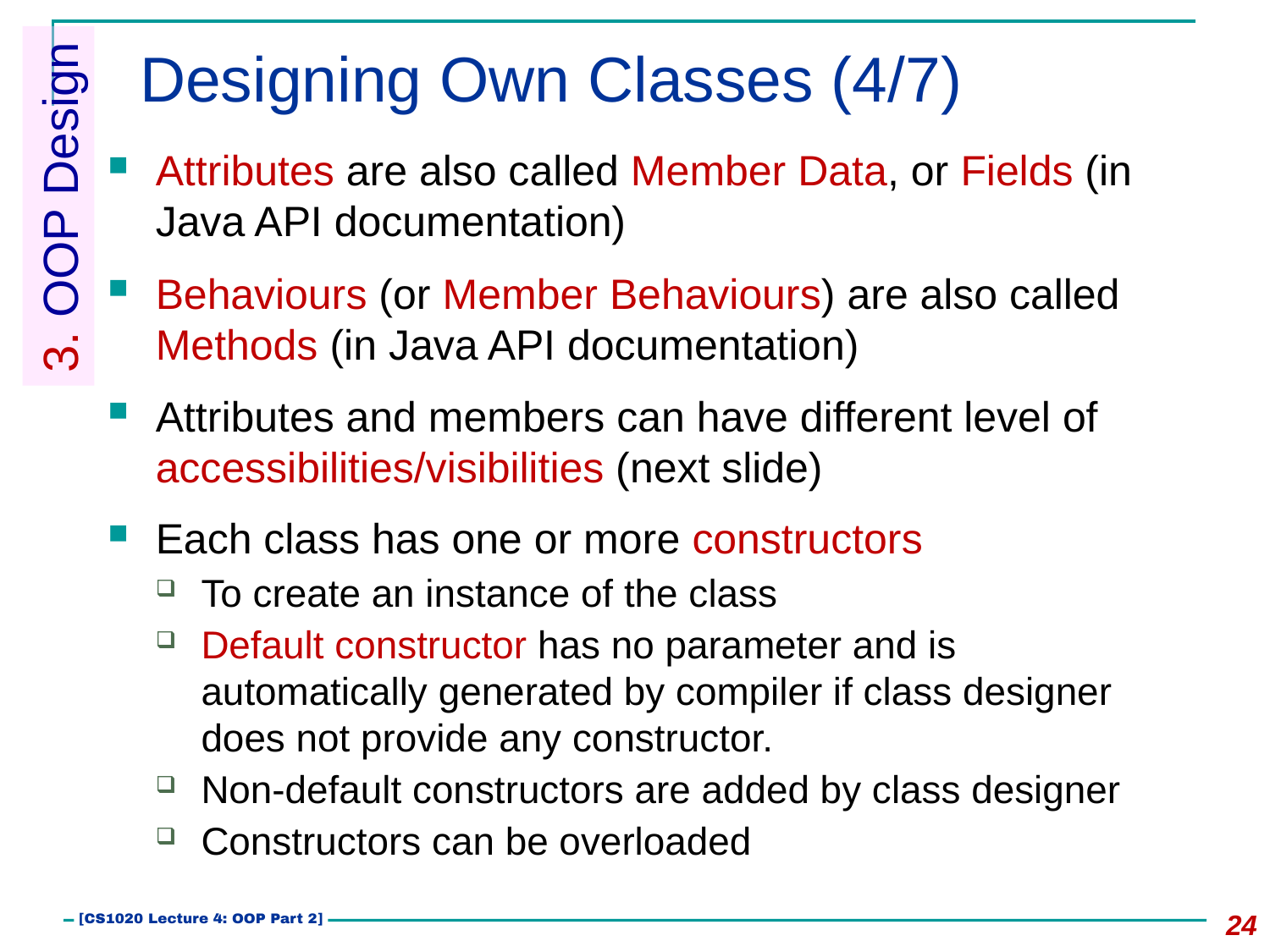

# Designing Own Classes (4/7)
Attributes are also called Member Data, or Fields (in Java API documentation)
Behaviours (or Member Behaviours) are also called Methods (in Java API documentation)
Attributes and members can have different level of accessibilities/visibilities (next slide)
Each class has one or more constructors
To create an instance of the class
Default constructor has no parameter and is automatically generated by compiler if class designer does not provide any constructor.
Non-default constructors are added by class designer
Constructors can be overloaded

3. OOP Design
24
[CS1020 Lecture 4: OOP Part 2]